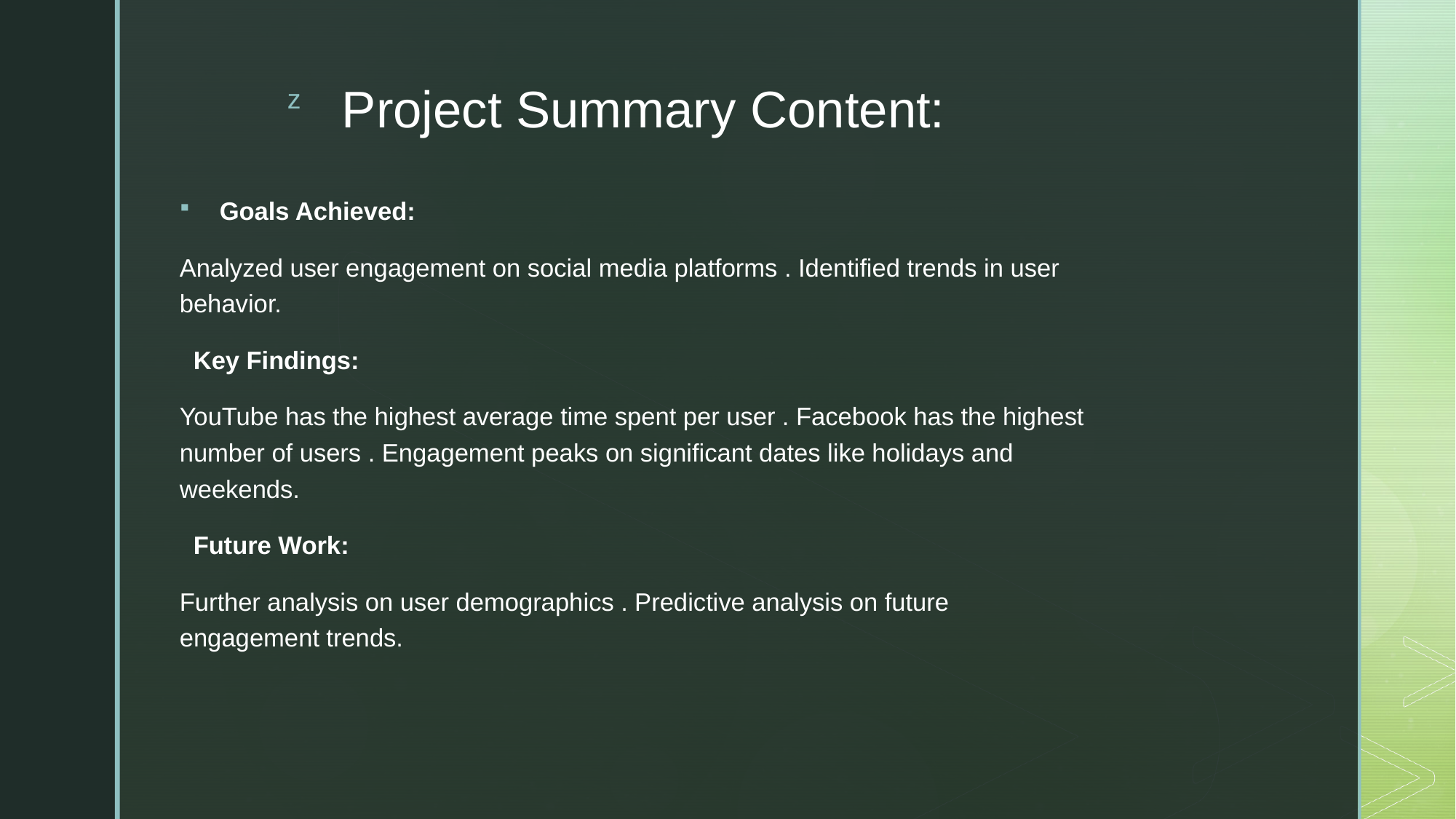

# Project Summary Content:
Goals Achieved:
Analyzed user engagement on social media platforms . Identified trends in user behavior.
  Key Findings:
YouTube has the highest average time spent per user . Facebook has the highest number of users . Engagement peaks on significant dates like holidays and weekends.
  Future Work:
Further analysis on user demographics . Predictive analysis on future engagement trends.